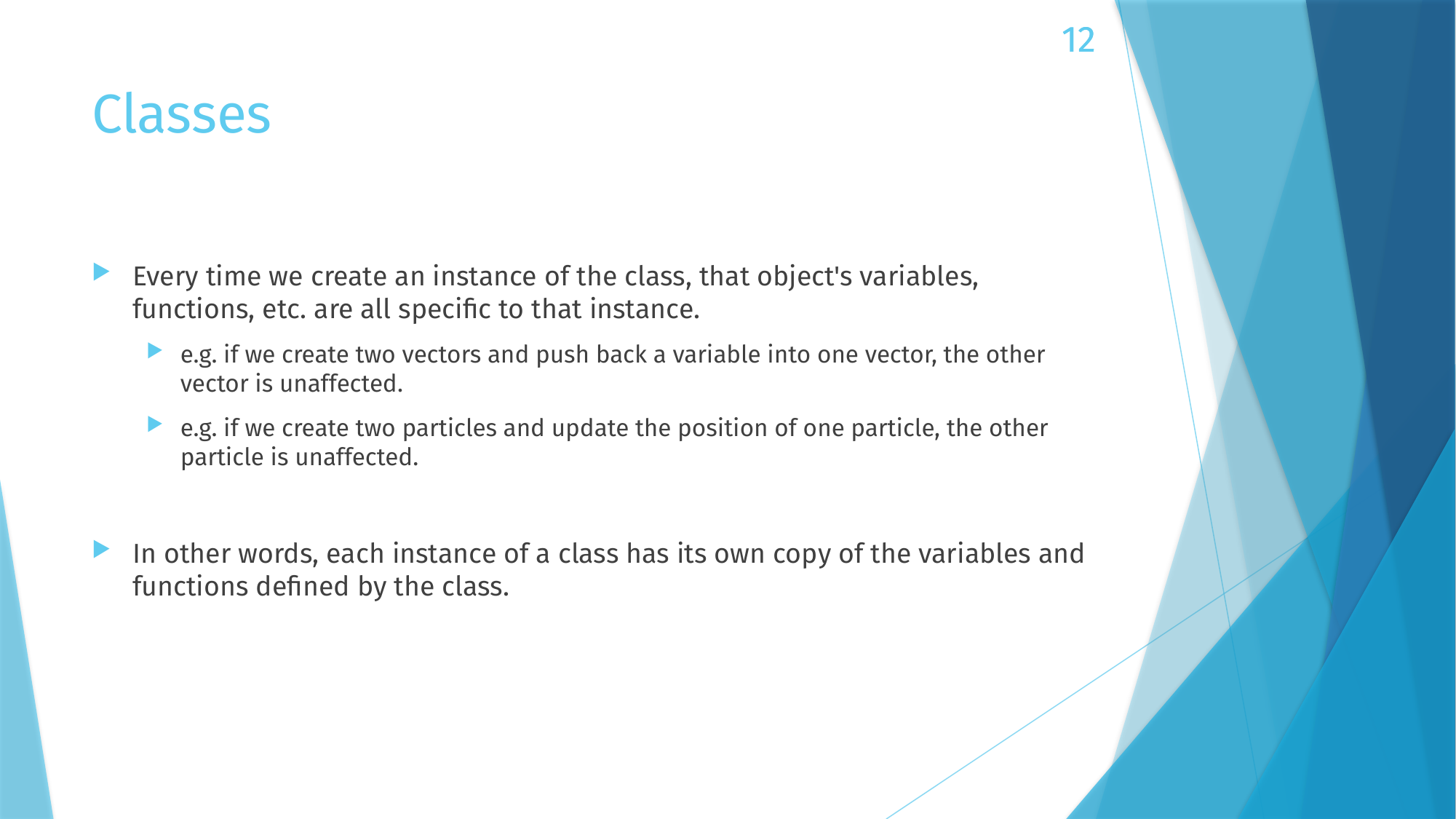

# Classes
Every time we create an instance of the class, that object's variables, functions, etc. are all specific to that instance.
e.g. if we create two vectors and push back a variable into one vector, the other vector is unaffected.
e.g. if we create two particles and update the position of one particle, the other particle is unaffected.

In other words, each instance of a class has its own copy of the variables and functions defined by the class.